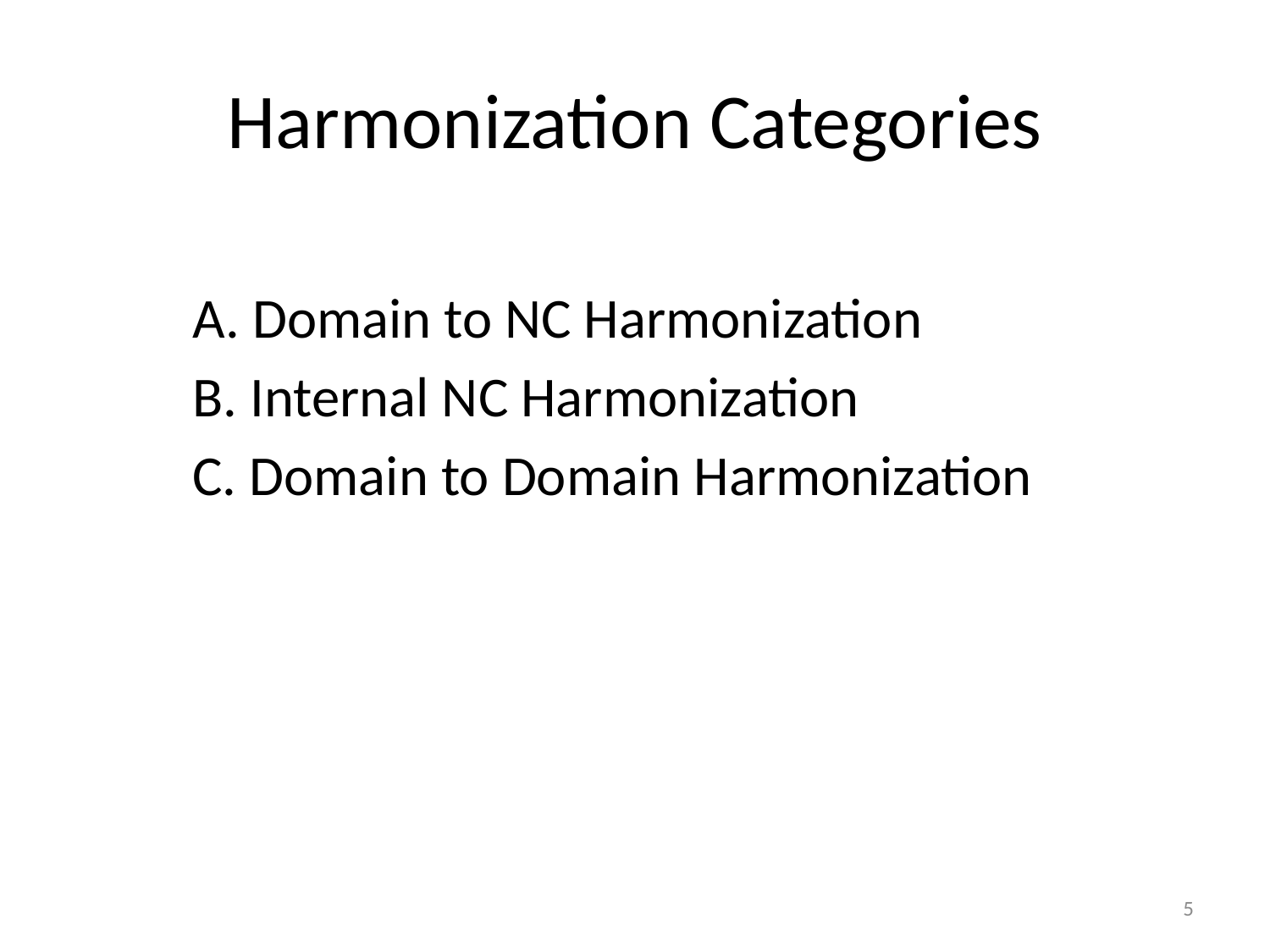

# Harmonization Categories
A. Domain to NC Harmonization
B. Internal NC Harmonization
C. Domain to Domain Harmonization

5